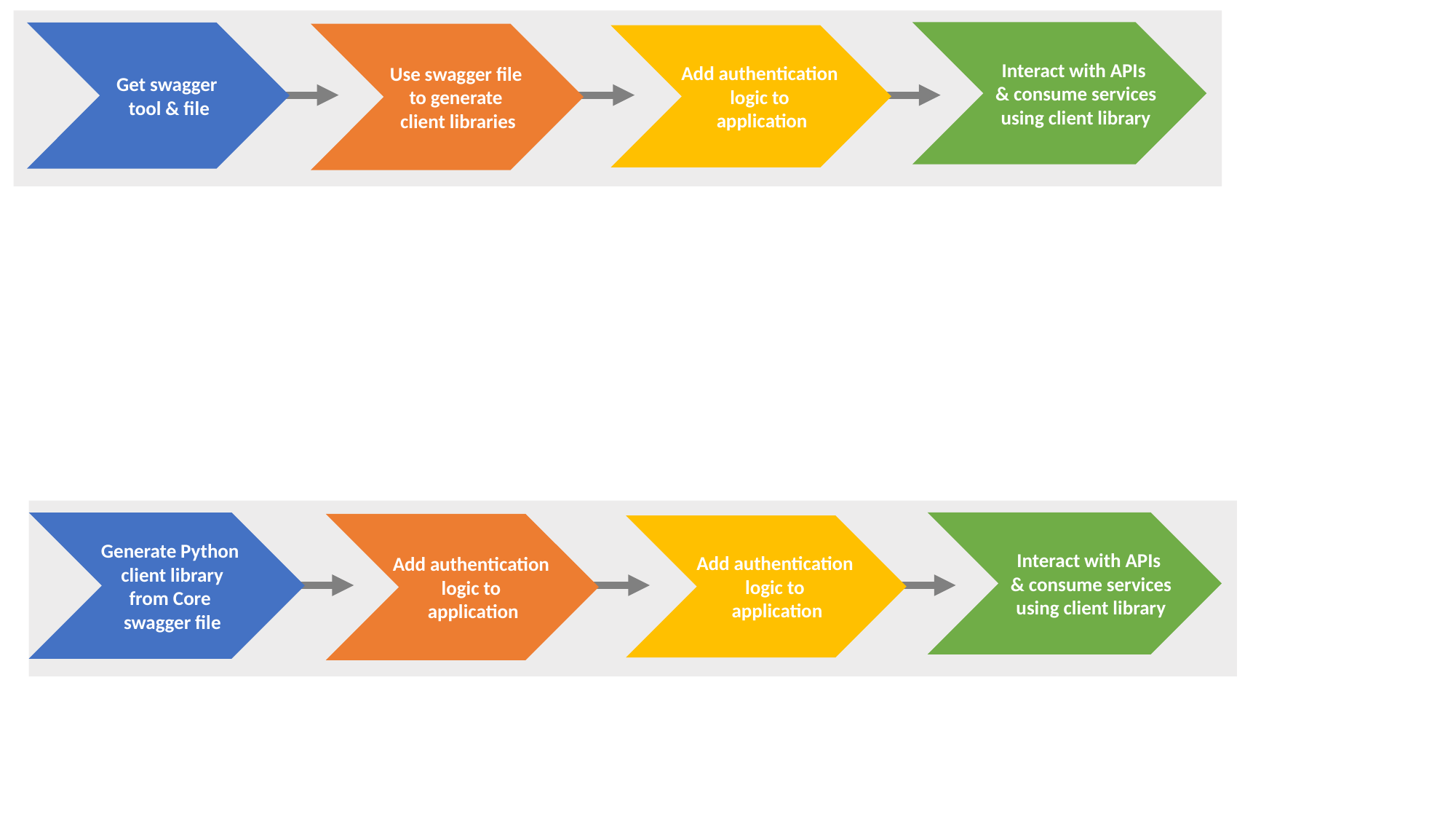

Interact with APIs
& consume services
using client library
Get swagger
tool & file
Use swagger file
to generate
client libraries
Add authentication
logic to
application

Interact with APIs
& consume services
using client library
Generate Python
client library
from Core
swagger file
Add authentication
logic to
application
Add authentication
logic to
application